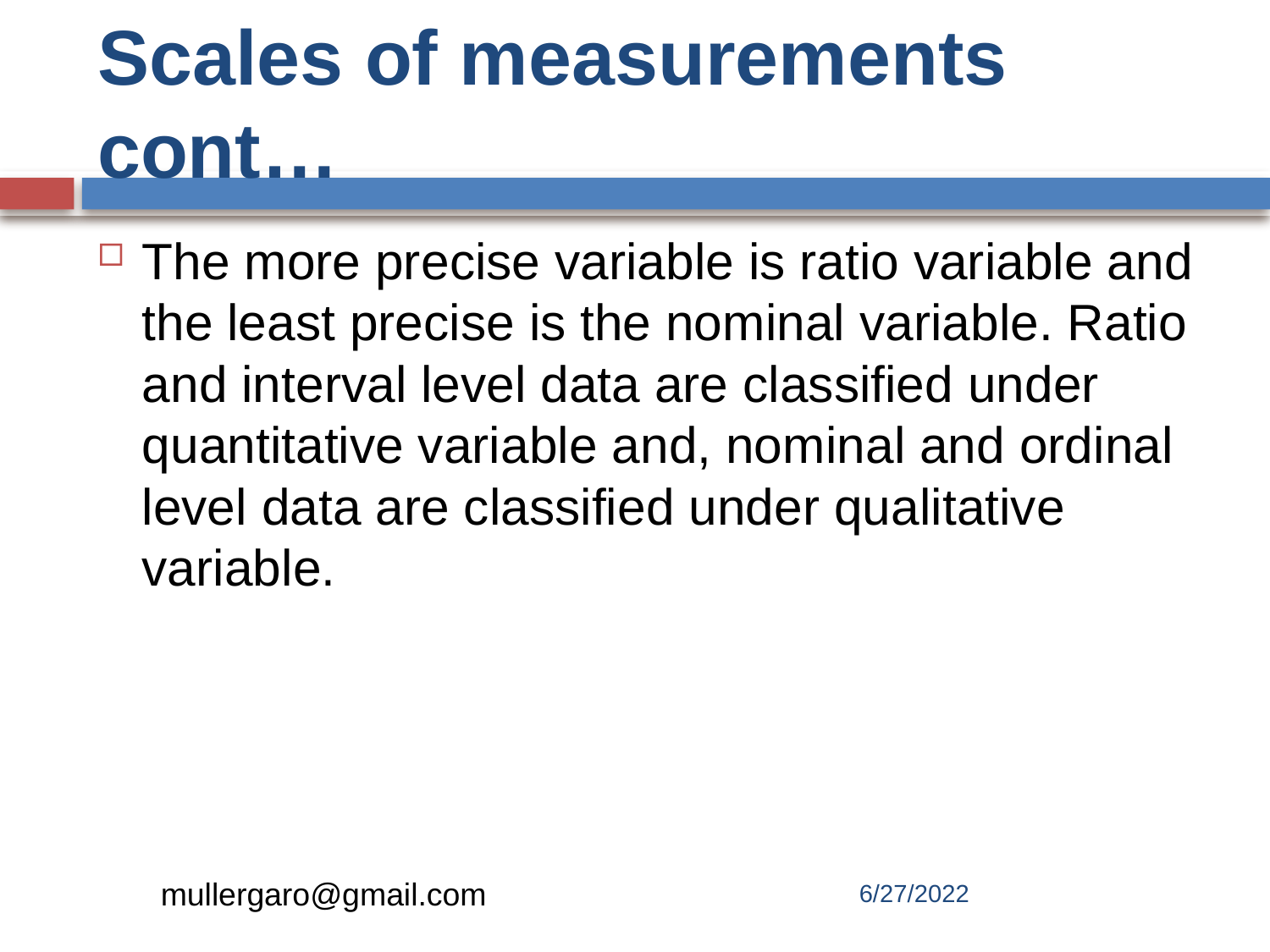

# Scales of measurements cont…
The more precise variable is ratio variable and the least precise is the nominal variable. Ratio and interval level data are classified under quantitative variable and, nominal and ordinal level data are classified under qualitative variable.

mullergaro@gmail.com
6/27/2022